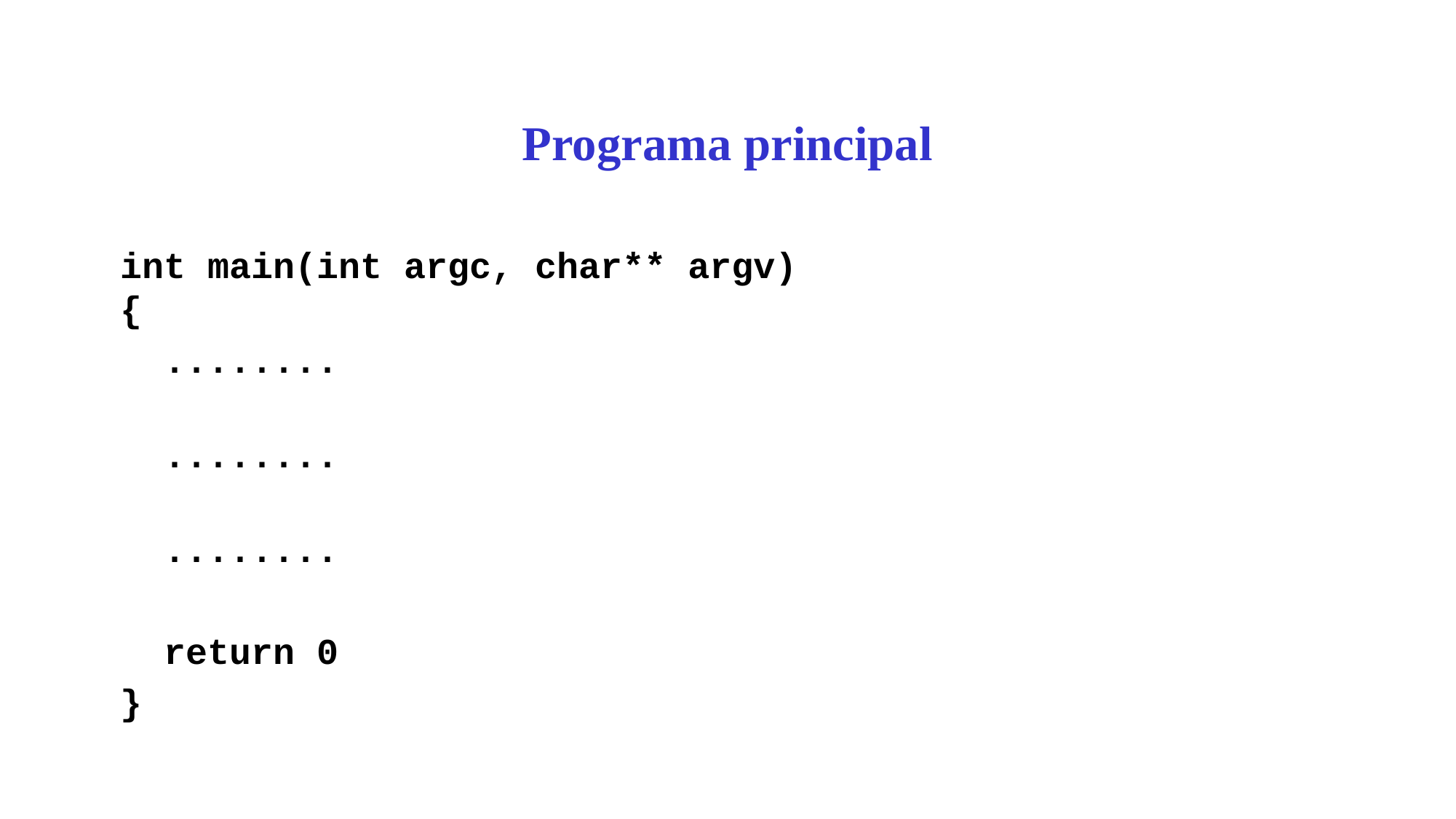

# Programa principal
int main(int argc, char** argv)
{
  ........
  ........
  ........

  return 0
}